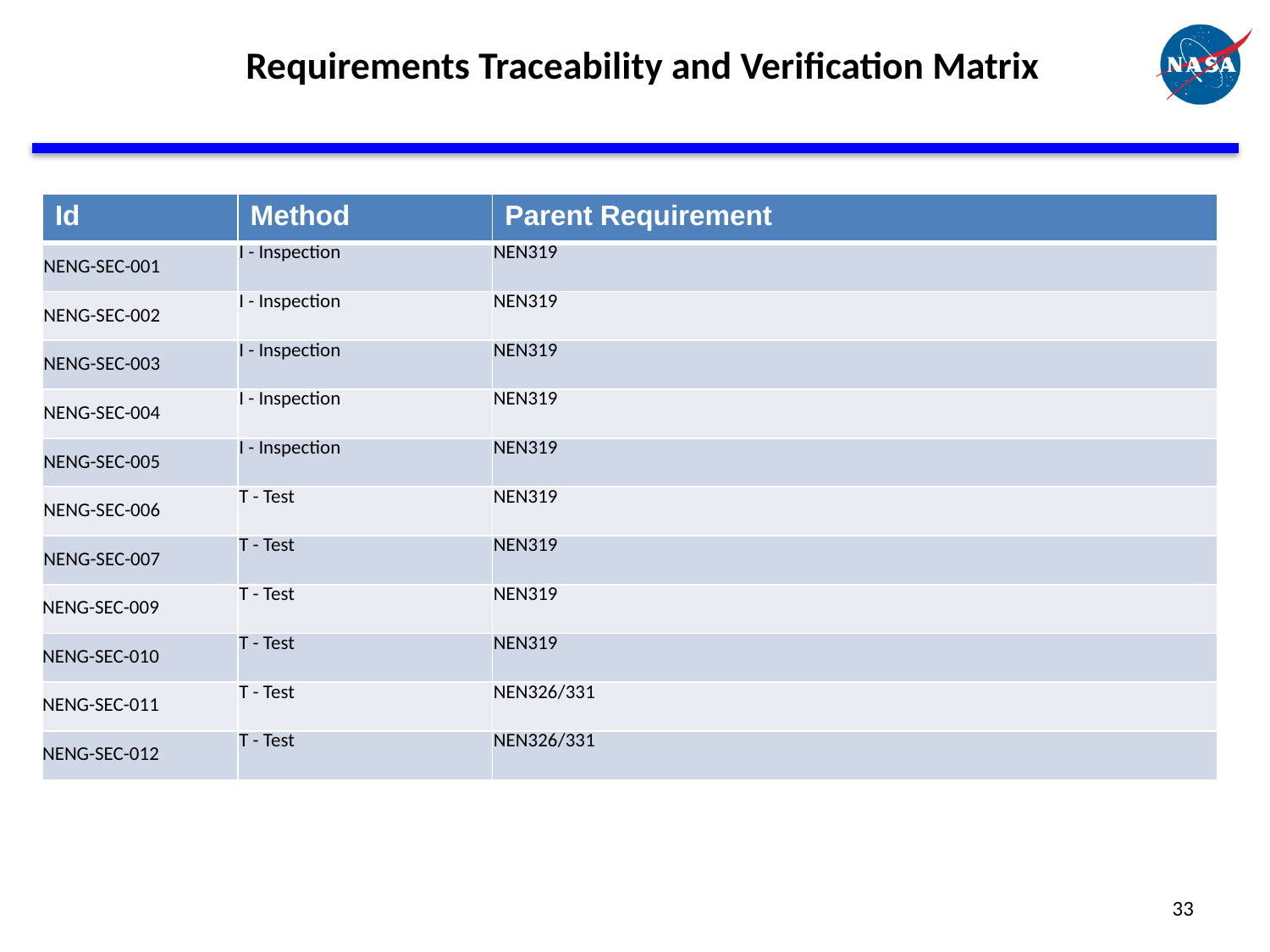

# Requirements Traceability and Verification Matrix
| Id | Method | Parent Requirement |
| --- | --- | --- |
| NENG-SEC-001 | I - Inspection | NEN319 |
| NENG-SEC-002 | I - Inspection | NEN319 |
| NENG-SEC-003 | I - Inspection | NEN319 |
| NENG-SEC-004 | I - Inspection | NEN319 |
| NENG-SEC-005 | I - Inspection | NEN319 |
| NENG-SEC-006 | T - Test | NEN319 |
| NENG-SEC-007 | T - Test | NEN319 |
| NENG-SEC-009 | T - Test | NEN319 |
| NENG-SEC-010 | T - Test | NEN319 |
| NENG-SEC-011 | T - Test | NEN326/331 |
| NENG-SEC-012 | T - Test | NEN326/331 |
33